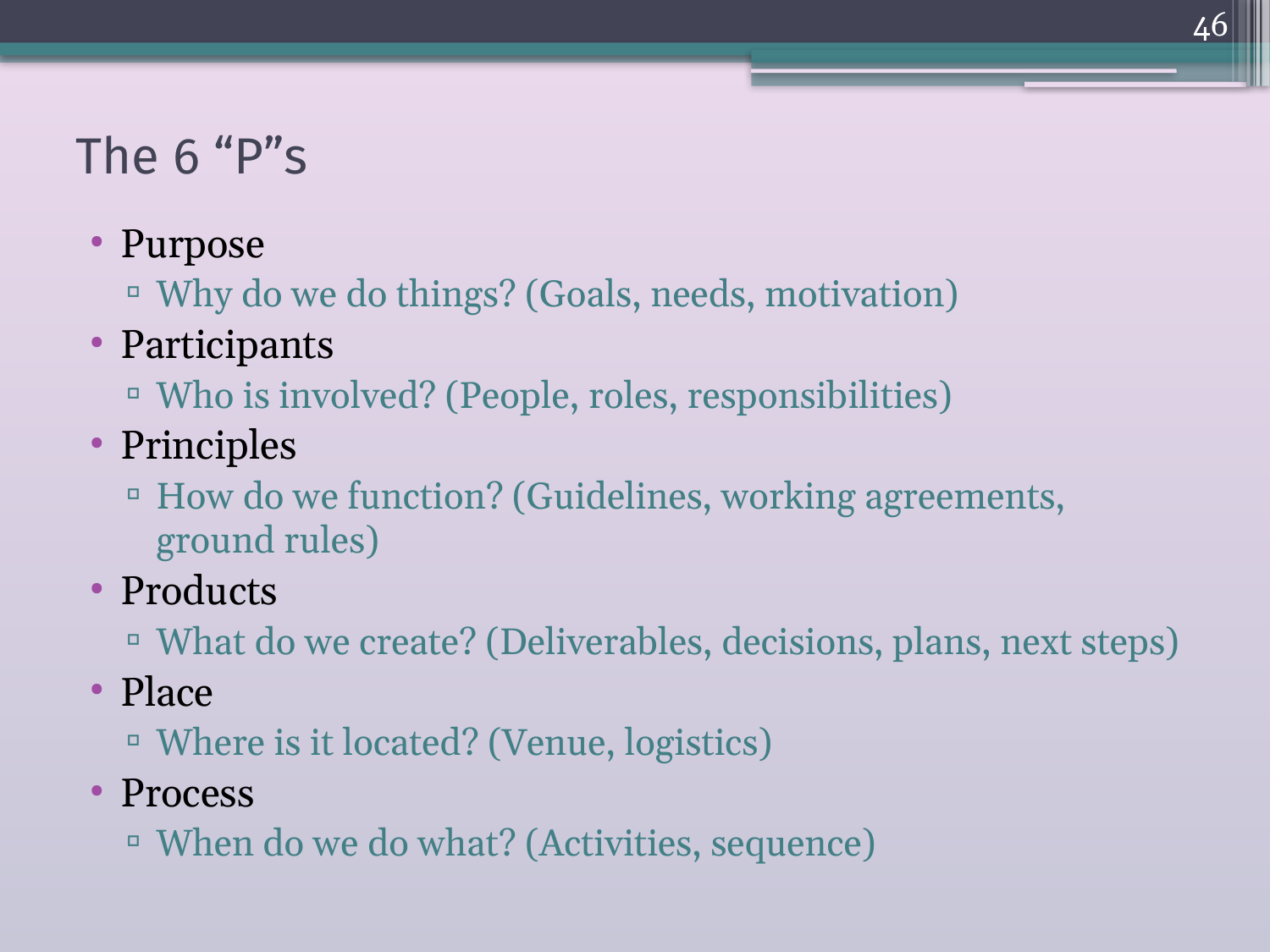

46
# The 6 “P”s
Purpose
Why do we do things? (Goals, needs, motivation)
Participants
Who is involved? (People, roles, responsibilities)
Principles
How do we function? (Guidelines, working agreements, ground rules)
Products
What do we create? (Deliverables, decisions, plans, next steps)
Place
Where is it located? (Venue, logistics)
Process
When do we do what? (Activities, sequence)